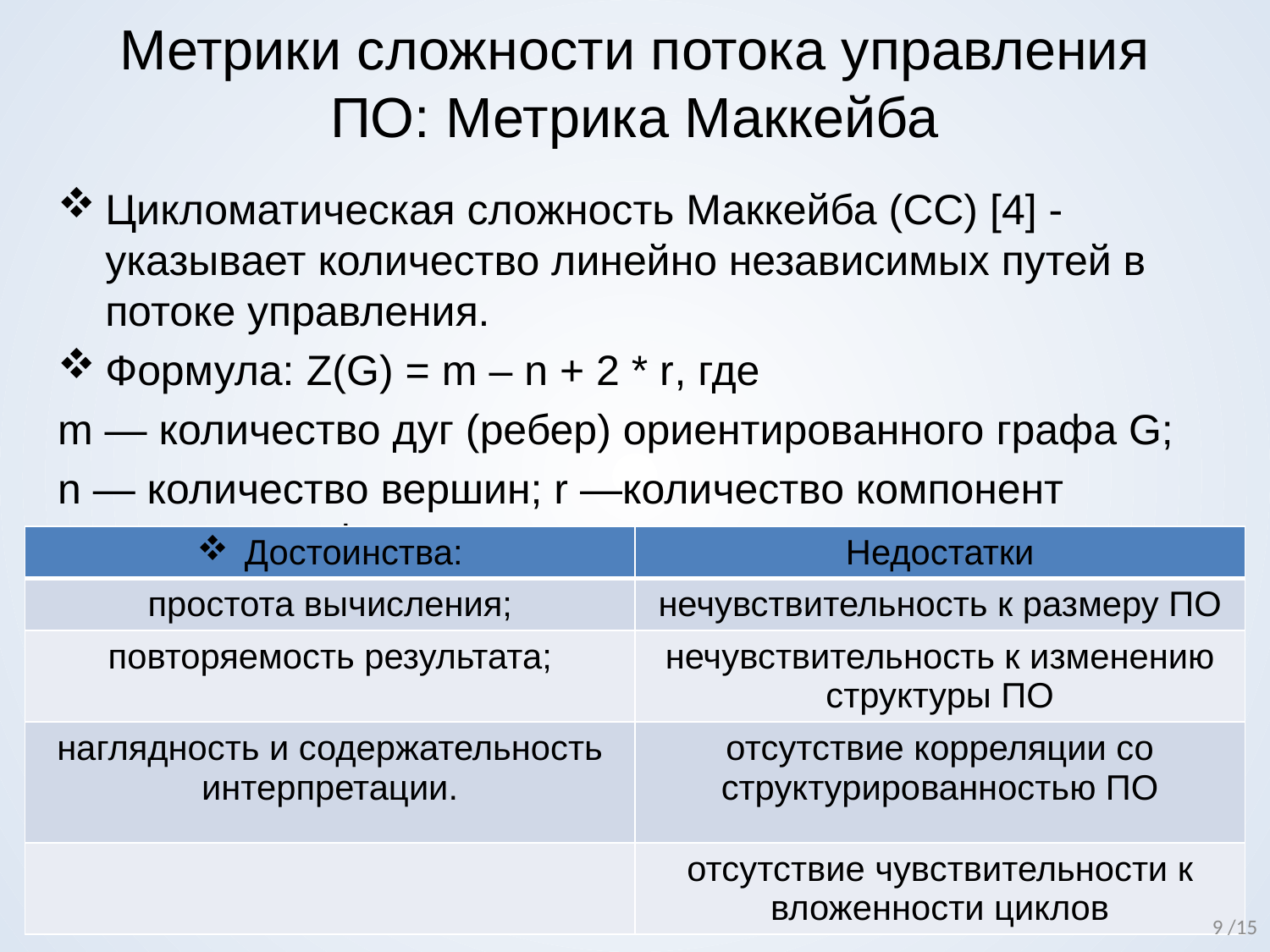

# Метрики сложности потока управления ПО: Метрика Маккейба
Цикломатическая сложность Маккейба (CC) [4] - указывает количество линейно независимых путей в потоке управления.
Формула: Z(G) = m – n + 2 * r, где
m — количество дуг (ребер) ориентированного графа G;
n — количество вершин; r —количество компонент связности графа
| Достоинства: | Недостатки |
| --- | --- |
| простота вычисления; | нечувствительность к размеру ПО |
| повторяемость результата; | нечувствительность к изменению структуры ПО |
| наглядность и содержательность интерпретации. | отсутствие корреляции со структурированностью ПО |
|  | отсутствие чувствительности к вложенности циклов |
9 /15